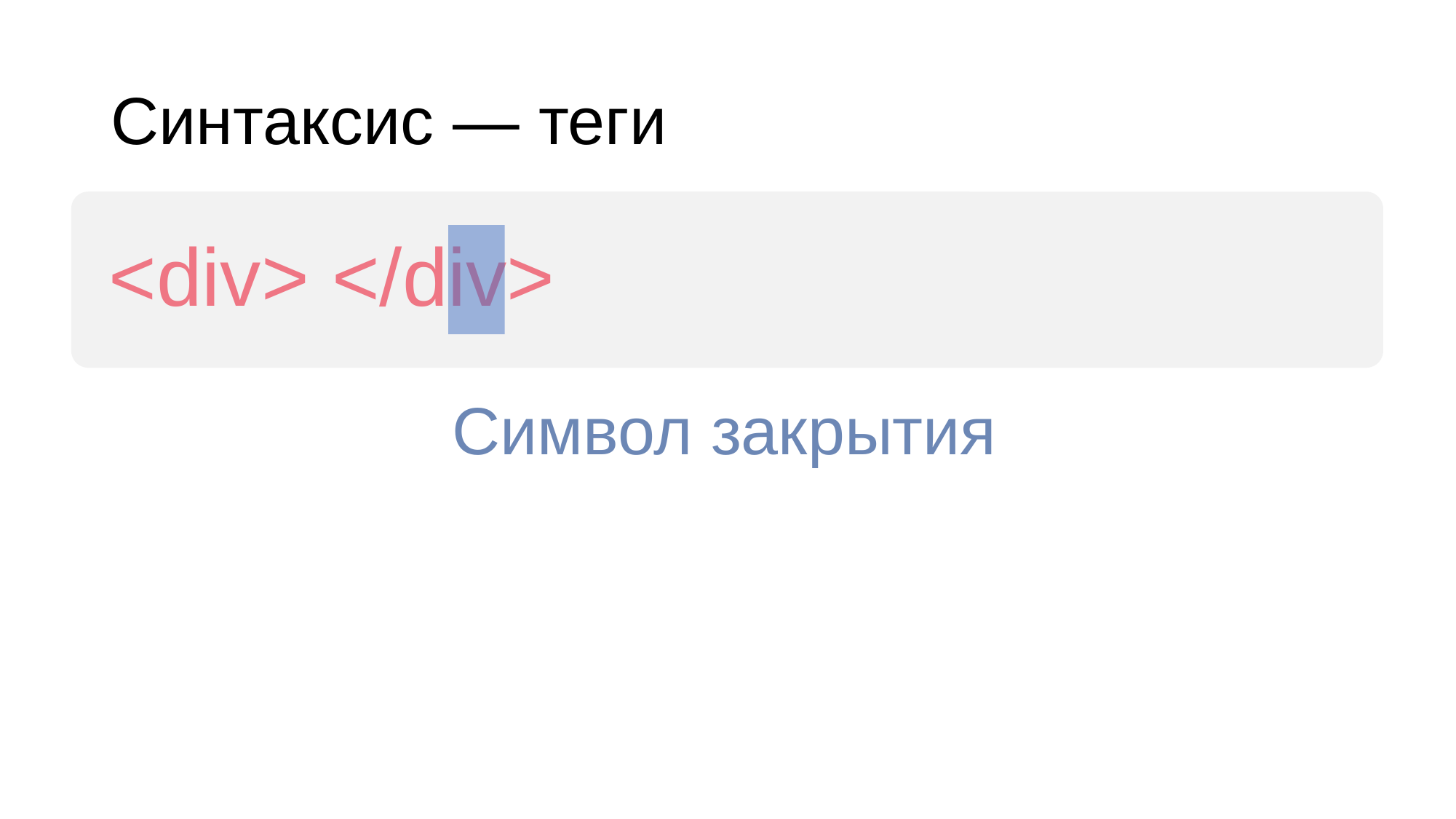

# Синтаксис — теги
<div> </div>

Символ закрытия